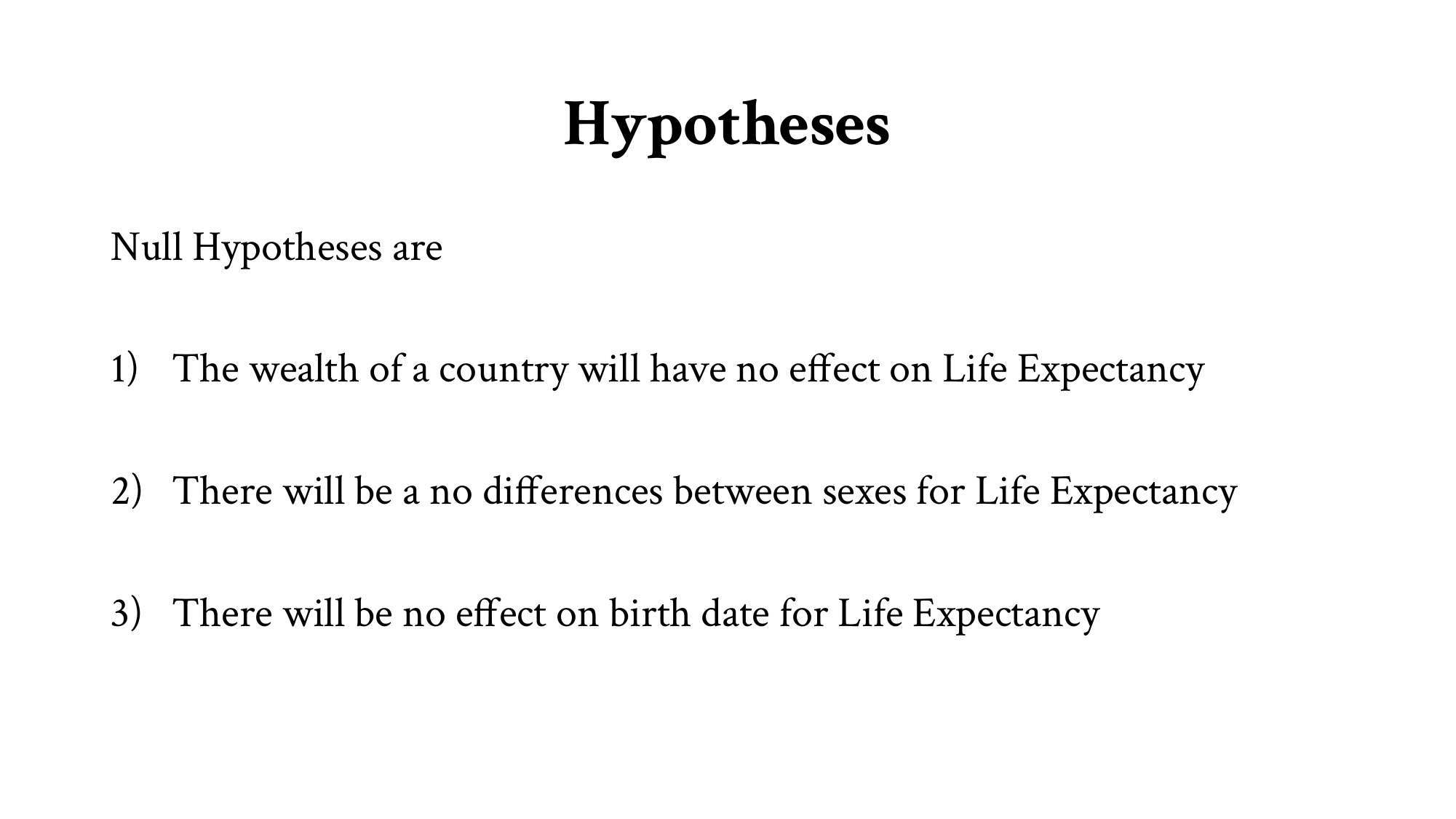

# Hypotheses
Null Hypotheses are

The wealth of a country will have no effect on Life Expectancy

There will be a no differences between sexes for Life Expectancy

There will be no effect on birth date for Life Expectancy